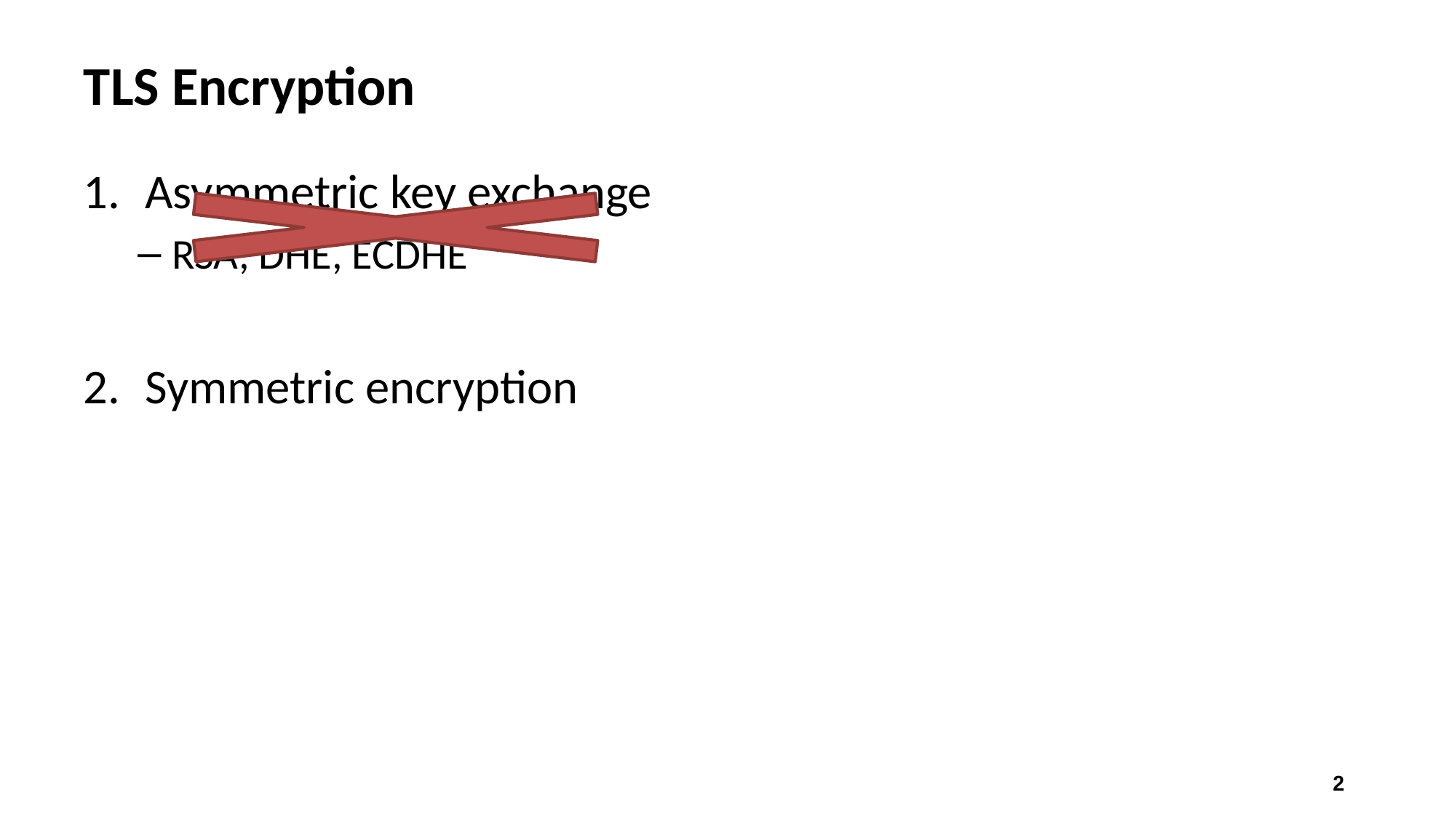

# TLS Encryption
Asymmetric key exchange
RSA, DHE, ECDHE

Symmetric encryption

2